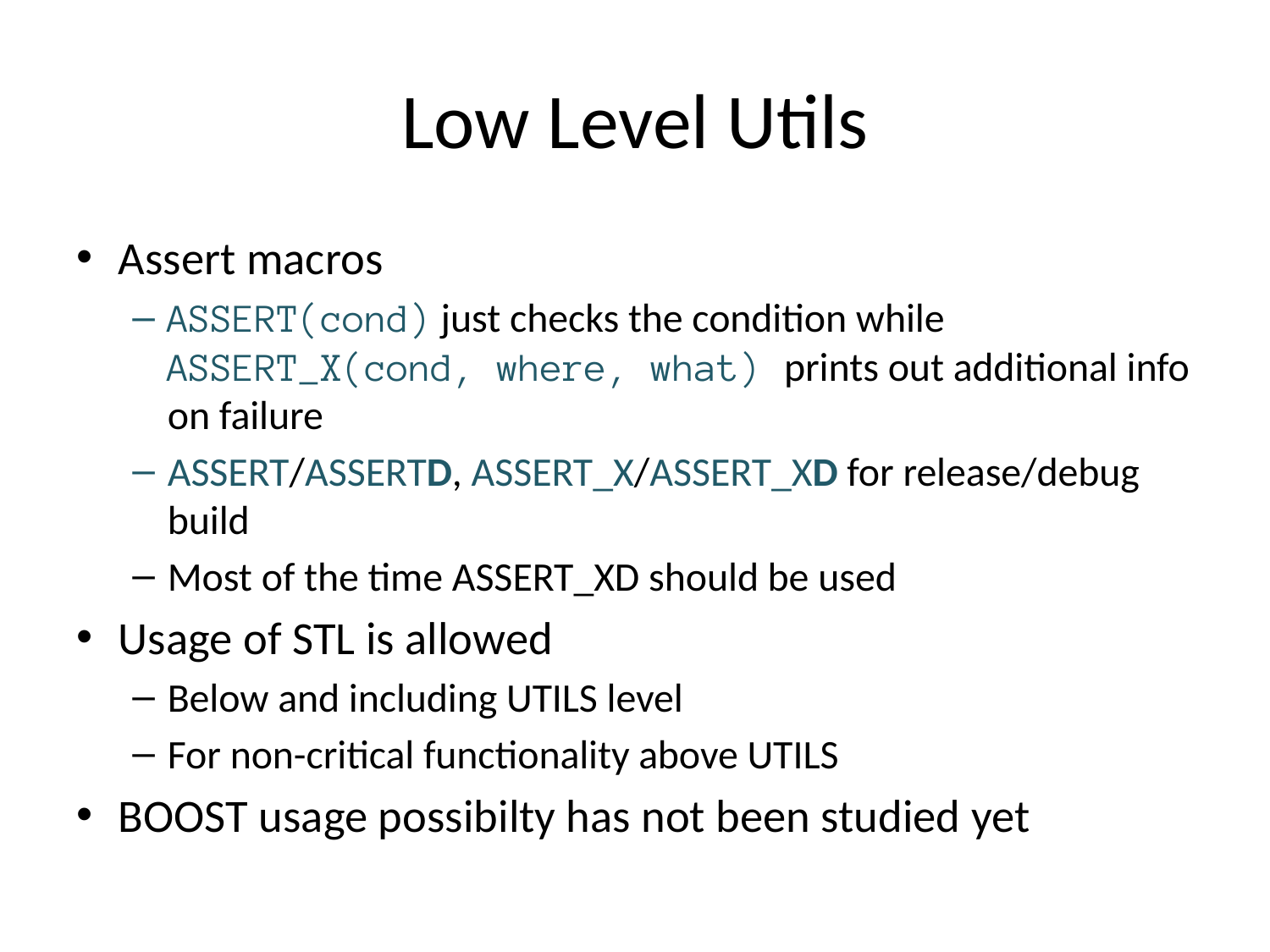

# Low Level Utils
Assert macros
ASSERT(cond) just checks the condition while ASSERT_X(cond, where, what) prints out additional info on failure
ASSERT/ASSERTD, ASSERT_X/ASSERT_XD for release/debug build
Most of the time ASSERT_XD should be used
Usage of STL is allowed
Below and including UTILS level
For non-critical functionality above UTILS
BOOST usage possibilty has not been studied yet